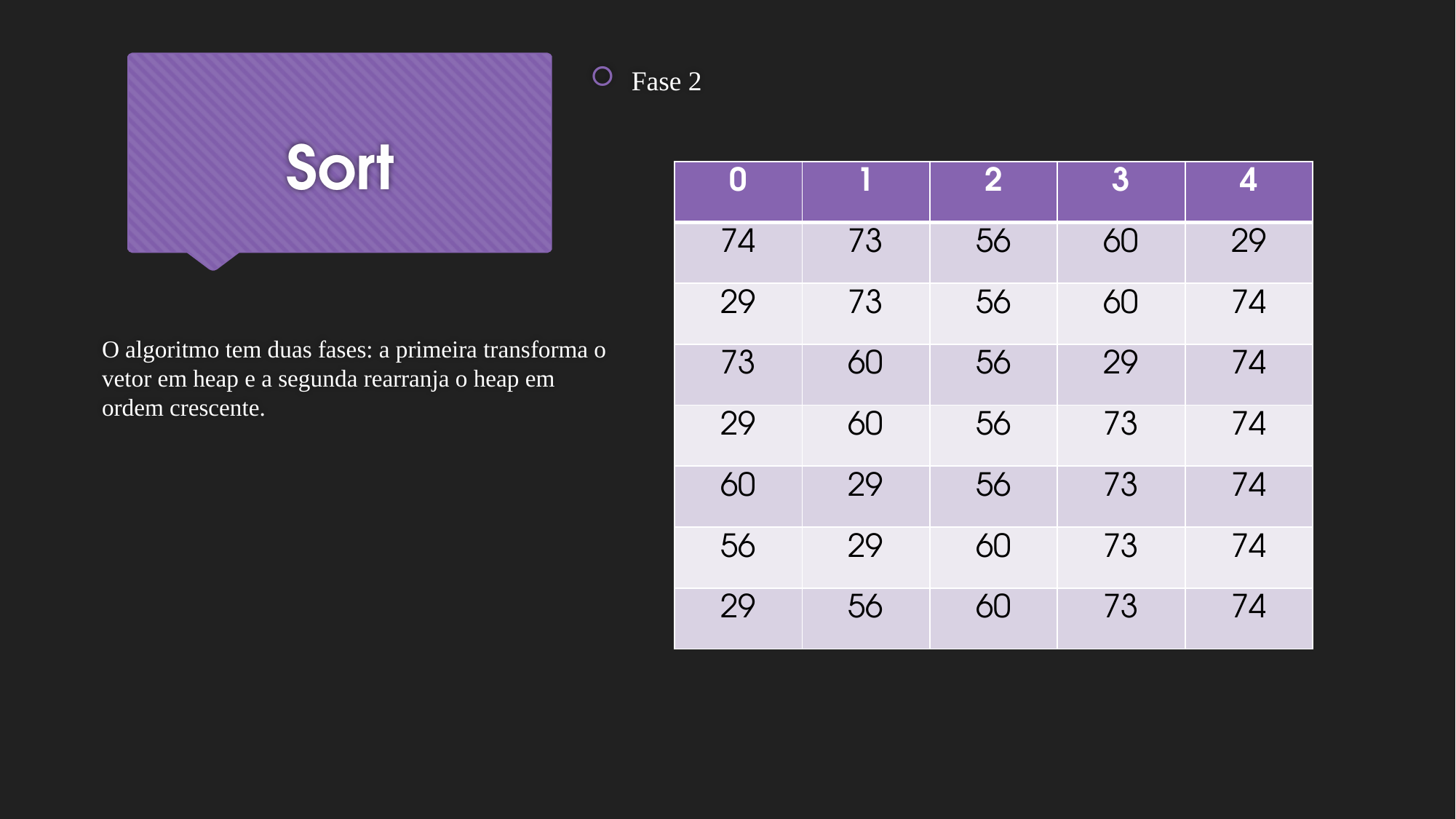

# Sort
Fase 2
| 0 | 1 | 2 | 3 | 4 |
| --- | --- | --- | --- | --- |
| 74 | 73 | 56 | 60 | 29 |
| 29 | 73 | 56 | 60 | 74 |
| 73 | 60 | 56 | 29 | 74 |
| 29 | 60 | 56 | 73 | 74 |
| 60 | 29 | 56 | 73 | 74 |
| 56 | 29 | 60 | 73 | 74 |
| 29 | 56 | 60 | 73 | 74 |
O algoritmo tem duas fases: a primeira transforma o vetor em heap e a segunda rearranja o heap em ordem crescente.